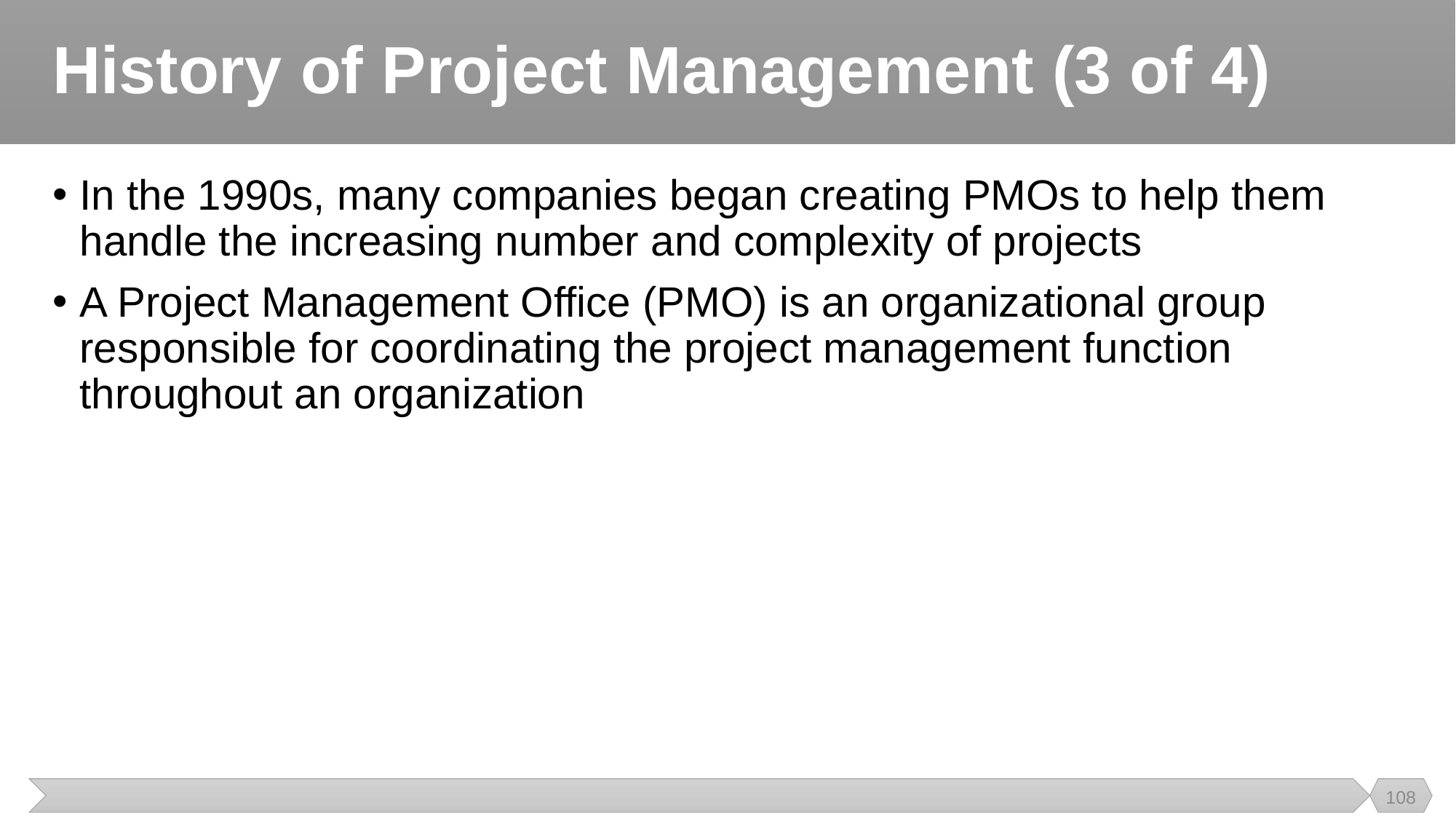

# History of Project Management (3 of 4)
In the 1990s, many companies began creating PMOs to help them handle the increasing number and complexity of projects
A Project Management Office (PMO) is an organizational group responsible for coordinating the project management function throughout an organization
108